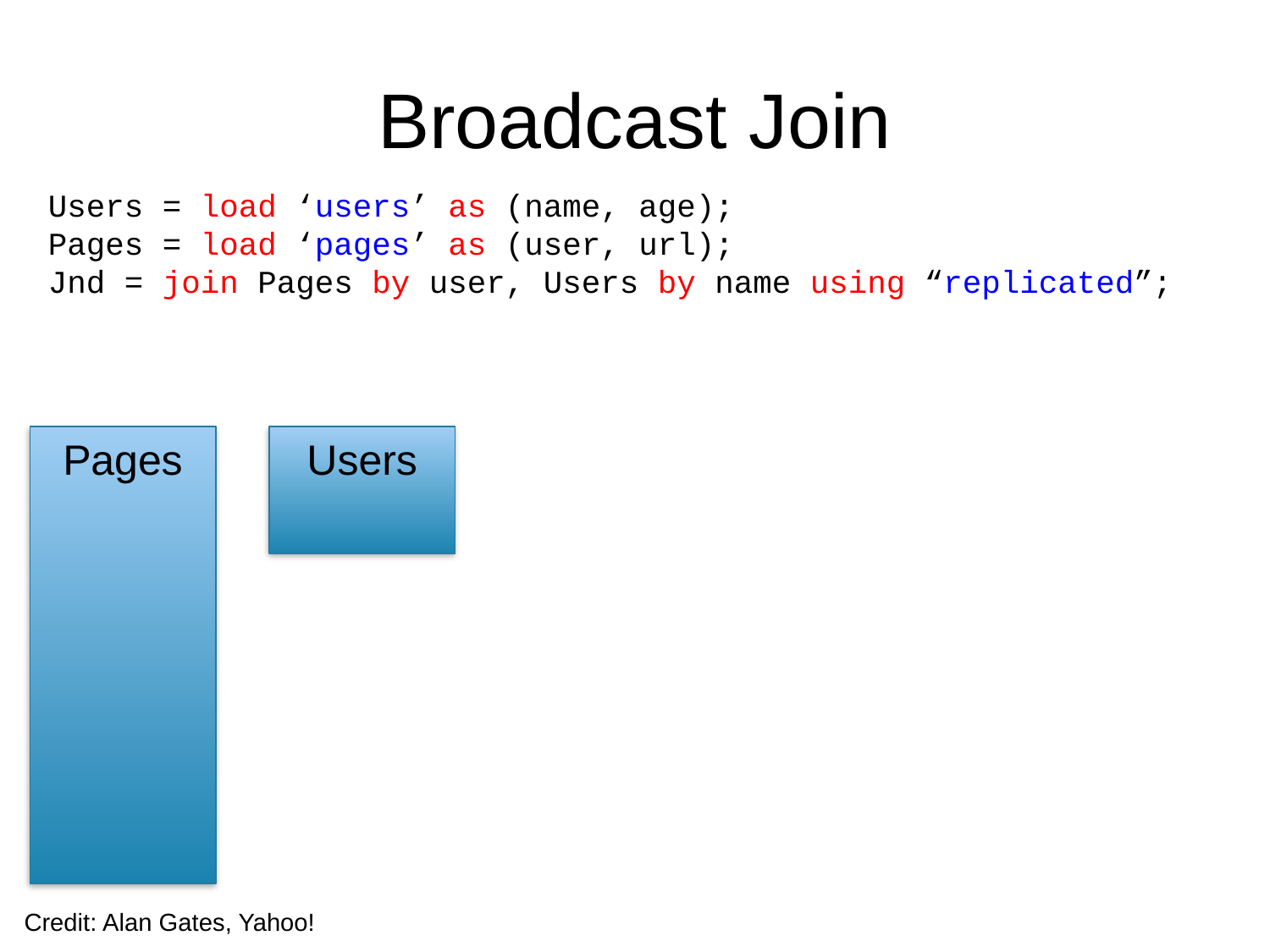

# Broadcast Join
Users = load ‘users’ as (name, age);
Pages = load ‘pages’ as (user, url);
Jnd = join Pages by user, Users by name using “replicated”;
Pages
Users
Credit: Alan Gates, Yahoo!